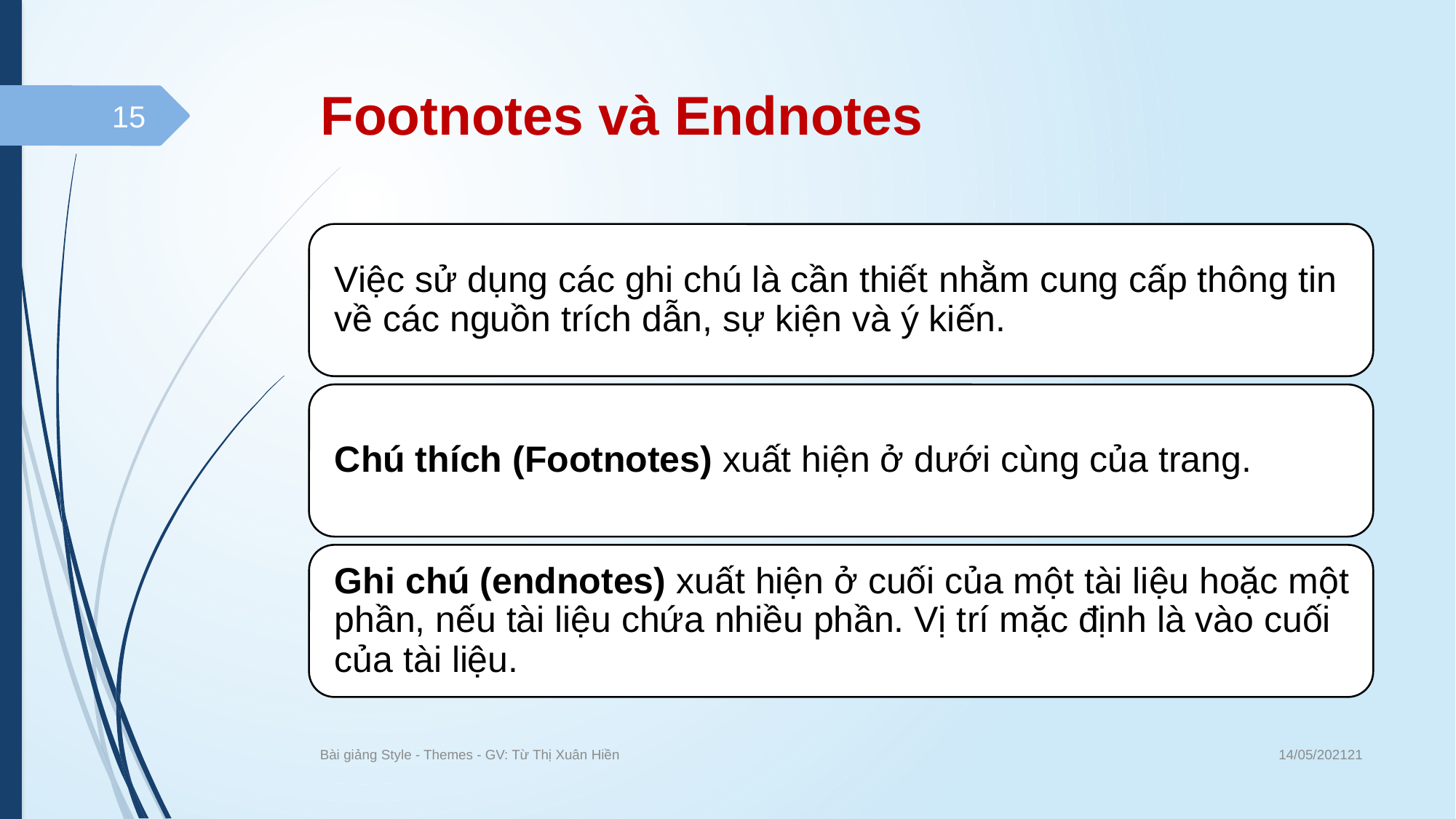

# Footnotes và Endnotes
15
Việc sử dụng các ghi chú là cần thiết nhằm cung cấp thông tin về các nguồn trích dẫn, sự kiện và ý kiến.
Chú thích (Footnotes) xuất hiện ở dưới cùng của trang.
Ghi chú (endnotes) xuất hiện ở cuối của một tài liệu hoặc một phần, nếu tài liệu chứa nhiều phần. Vị trí mặc định là vào cuối của tài liệu.
14/05/202121
Bài giảng Style - Themes - GV: Từ Thị Xuân Hiền